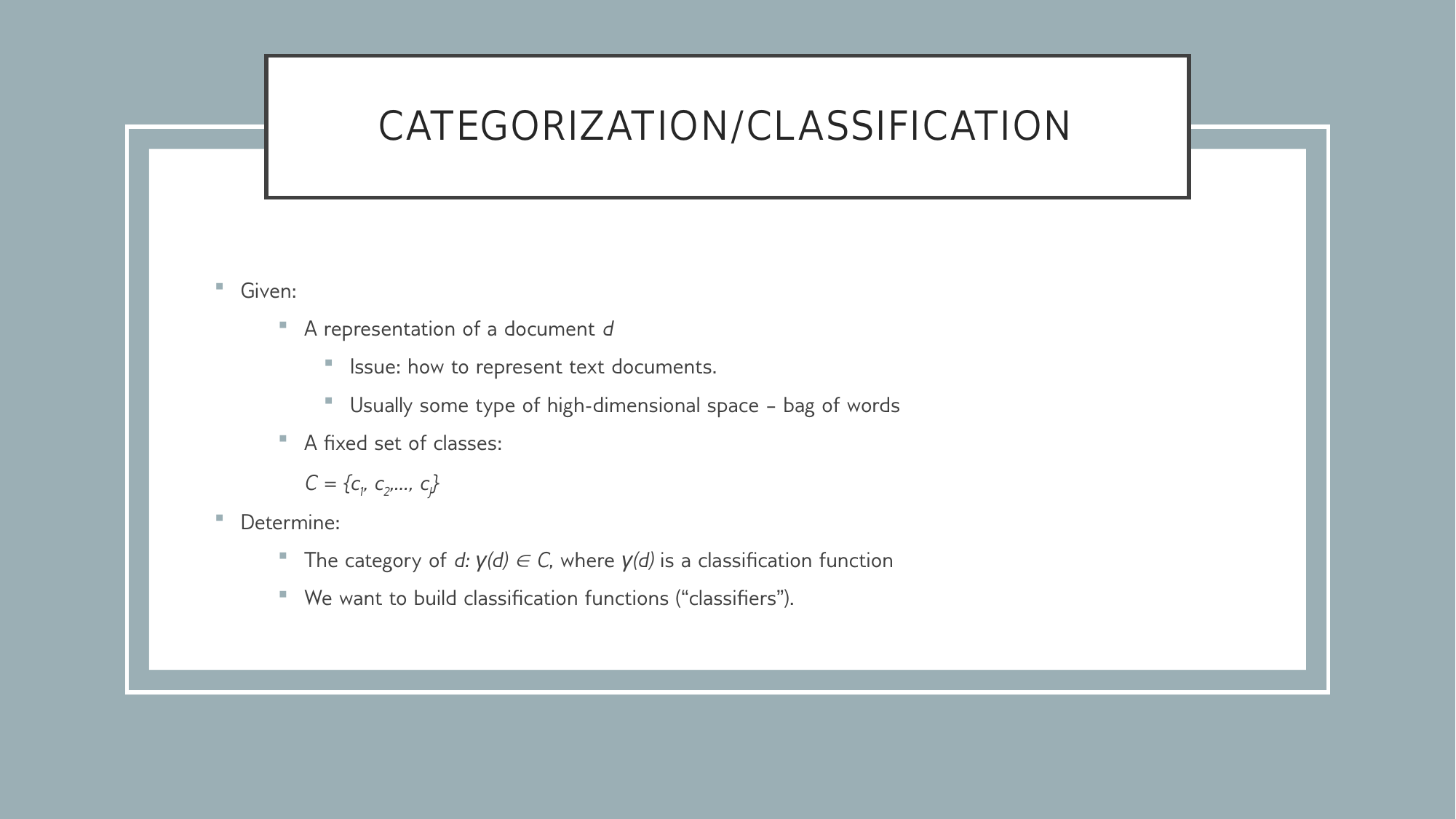

# Categorization/Classification

Given:
A representation of a document d
Issue: how to represent text documents.
Usually some type of high-dimensional space – bag of words
A fixed set of classes:
	C = {c1, c2,…, cJ}
Determine:
The category of d: γ(d) ∈ C, where γ(d) is a classification function
We want to build classification functions (“classifiers”).